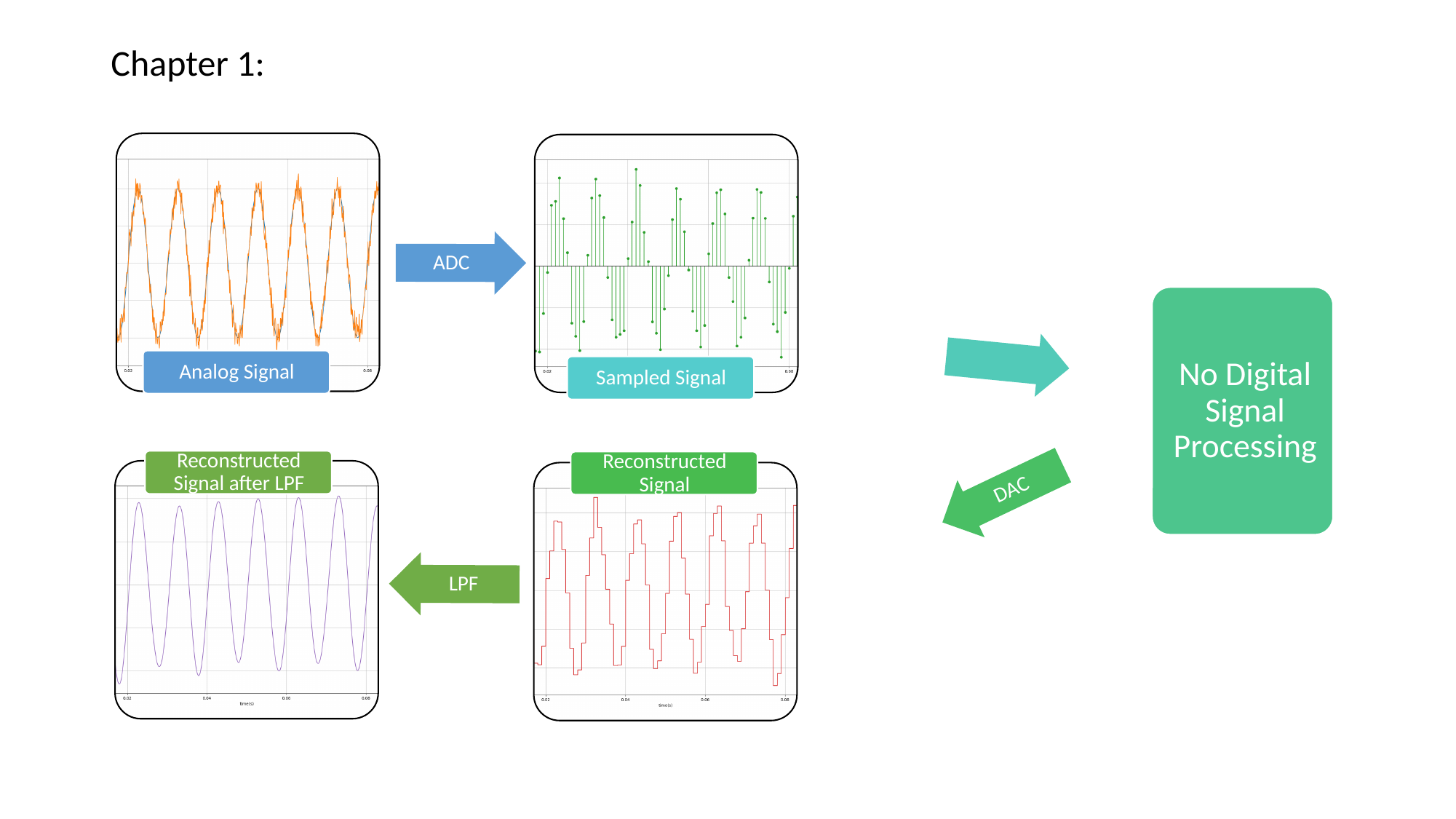

# Chapter 1:
Analog Signal
ADC
Sampled Signal

No Digital Signal Processing
DAC
Reconstructed Signal
LPF
Reconstructed Signal after LPF